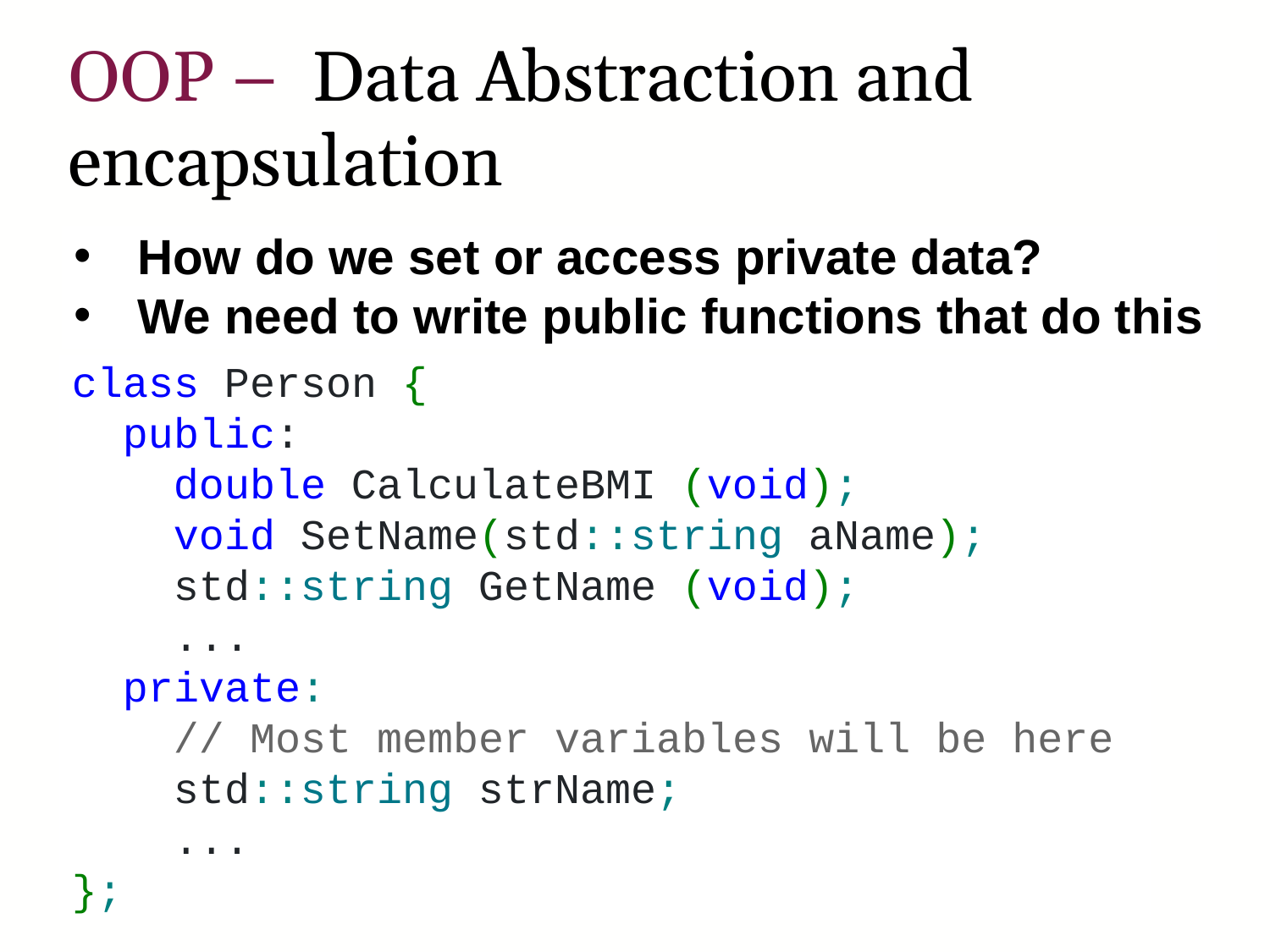

# OOP –  Data Abstraction and encapsulation
How do we set or access private data?
We need to write public functions that do this
class Person {
  public:
    double CalculateBMI (void);
    void SetName(std::string aName);
    std::string GetName (void);
    ...
  private:
    // Most member variables will be here
    std::string strName;
    ...
};